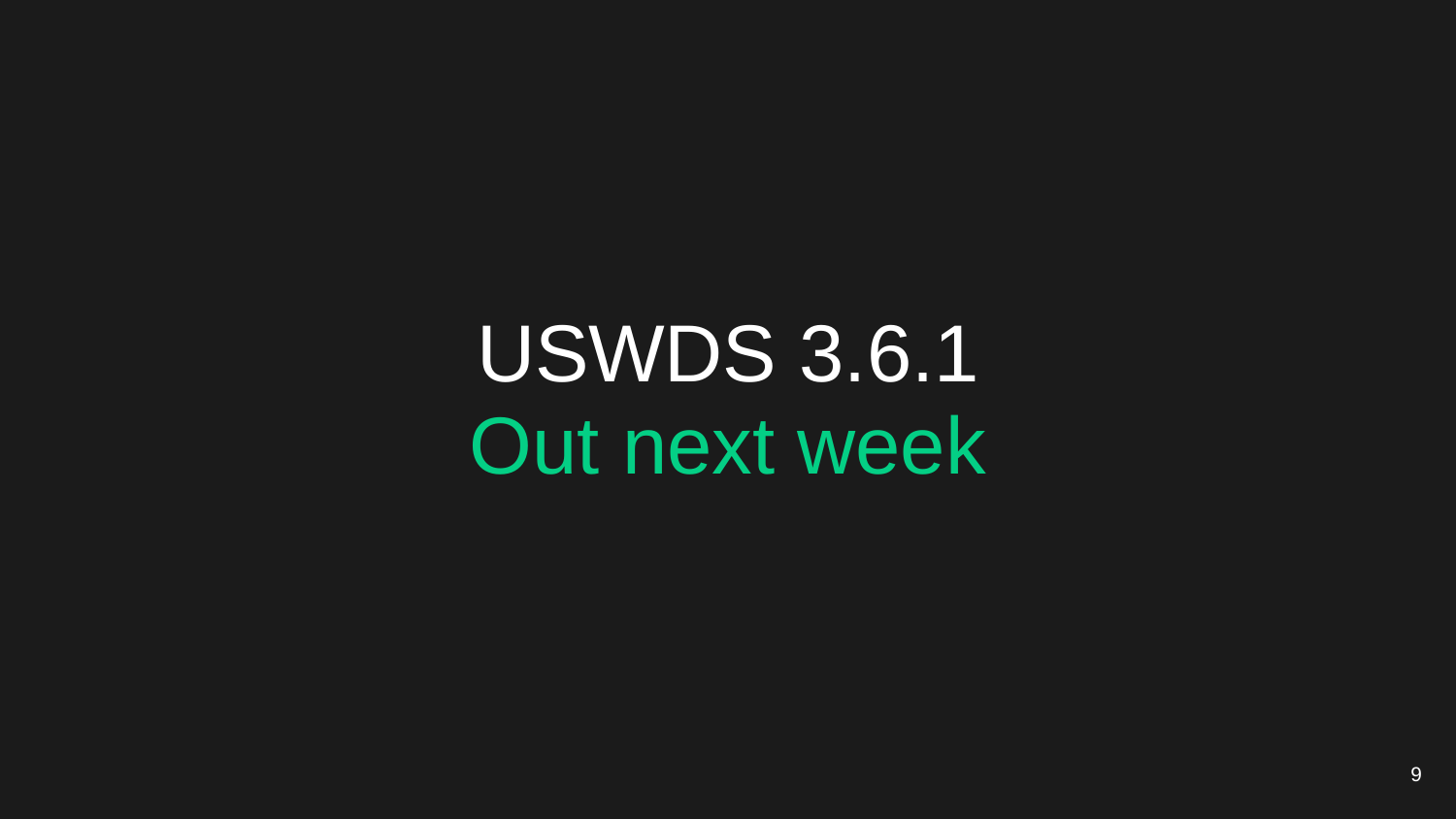

# USWDS 3.6.1
Out next week
9